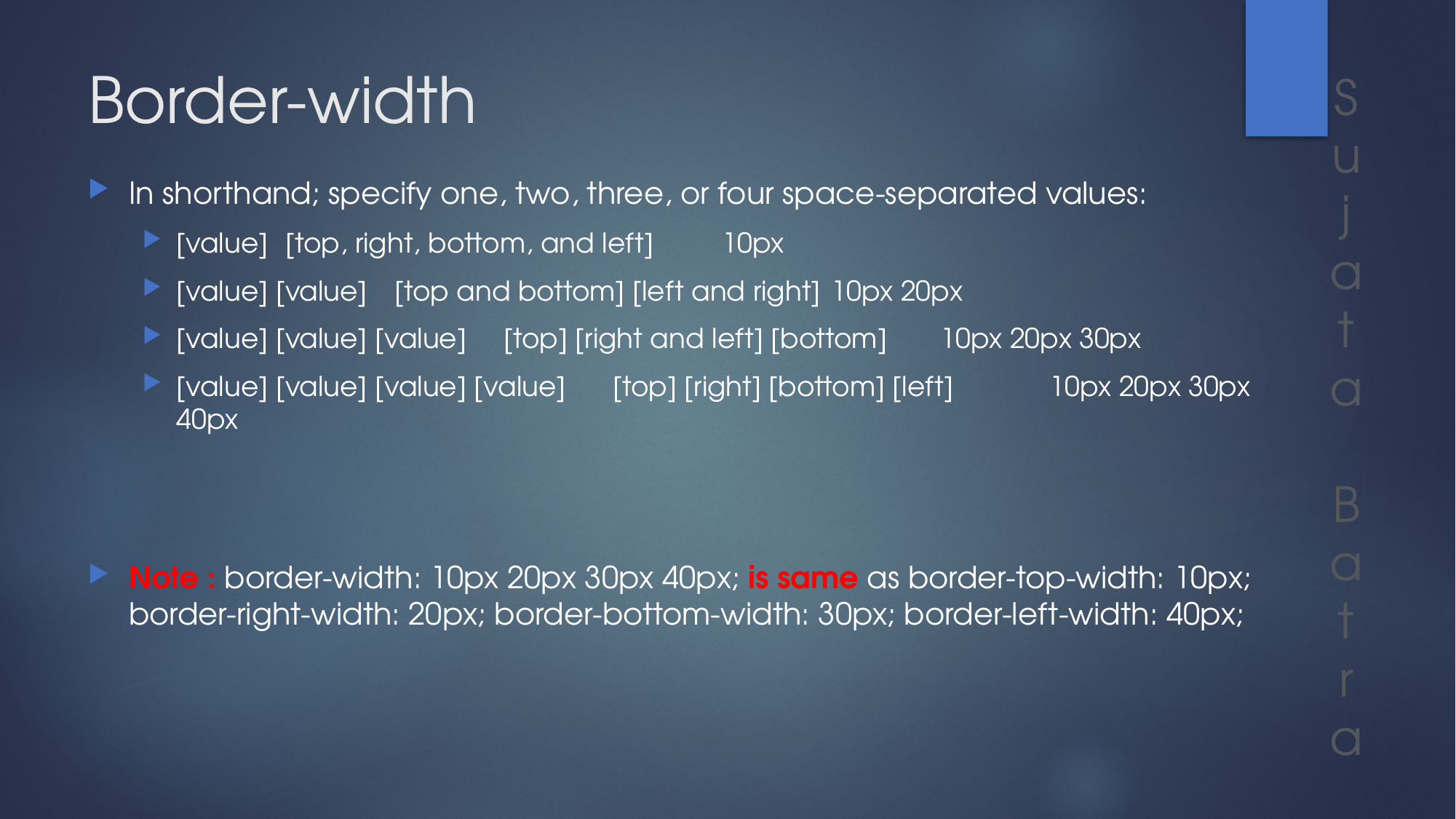

# Border-width
In shorthand; specify one, two, three, or four space-separated values:
[value]	[top, right, bottom, and left]	10px
[value] [value]	[top and bottom] [left and right]	10px 20px
[value] [value] [value]	[top] [right and left] [bottom]	10px 20px 30px
[value] [value] [value] [value]	[top] [right] [bottom] [left]	10px 20px 30px 40px

Note : border-width: 10px 20px 30px 40px; is same as border-top-width: 10px; border-right-width: 20px; border-bottom-width: 30px; border-left-width: 40px;